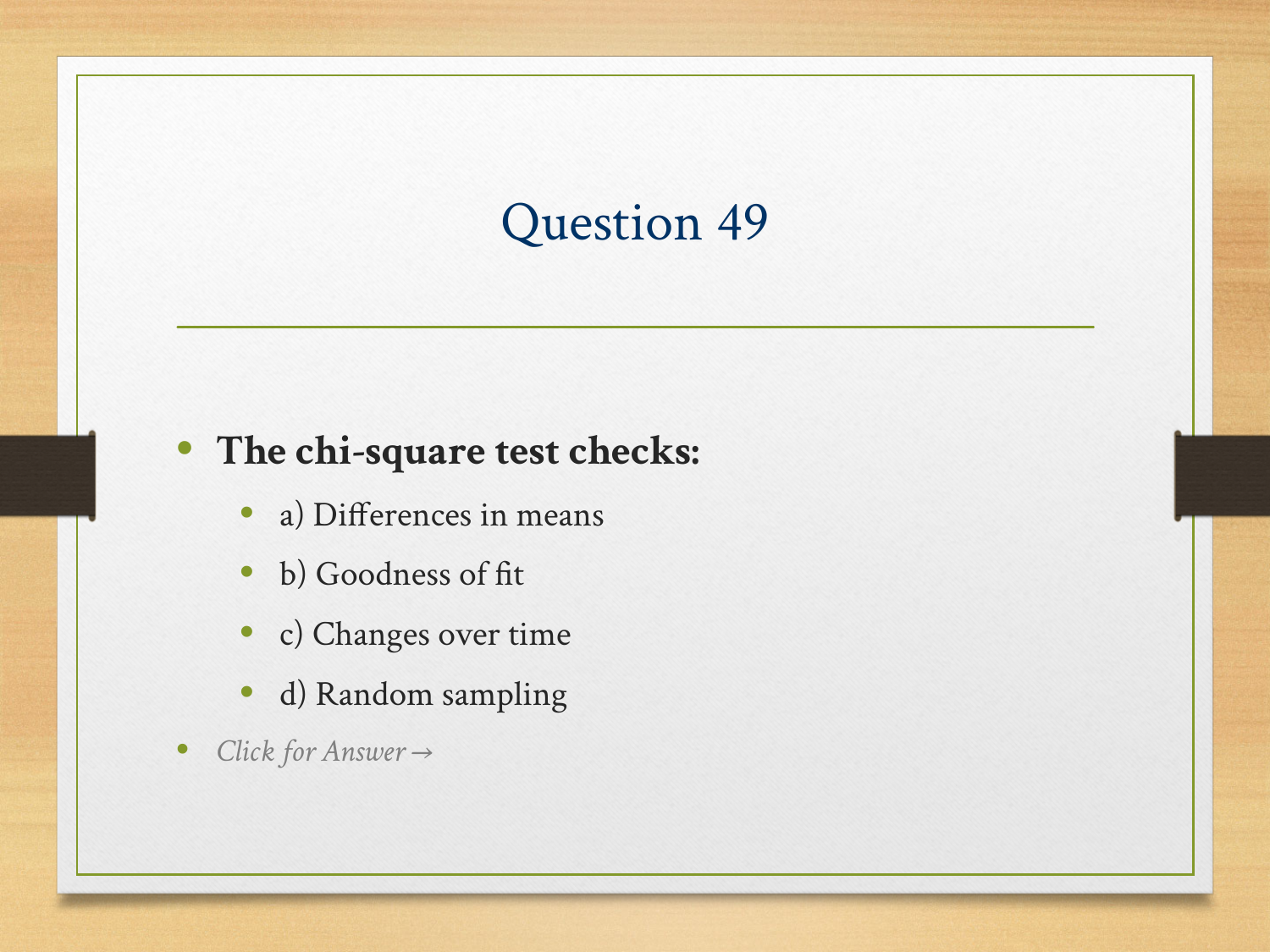

# Question 49

The chi-square test checks:
a) Differences in means
b) Goodness of fit
c) Changes over time
d) Random sampling
Click for Answer →